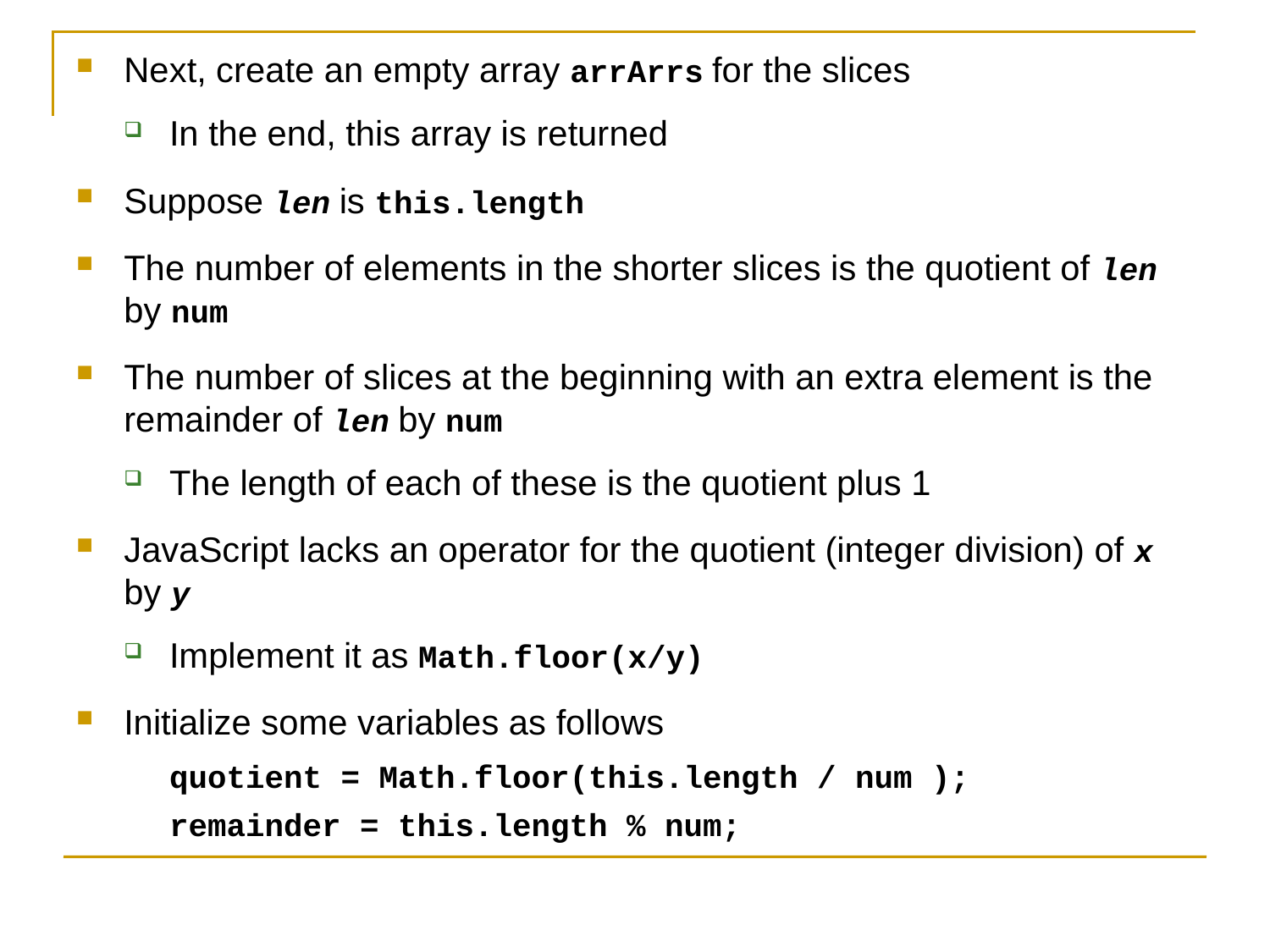

Next, create an empty array arrArrs for the slices
In the end, this array is returned
Suppose len is this.length
The number of elements in the shorter slices is the quotient of len by num
The number of slices at the beginning with an extra element is the remainder of len by num
The length of each of these is the quotient plus 1
JavaScript lacks an operator for the quotient (integer division) of x by y
Implement it as Math.floor(x/y)
Initialize some variables as follows
quotient = Math.floor(this.length / num );
remainder = this.length % num;